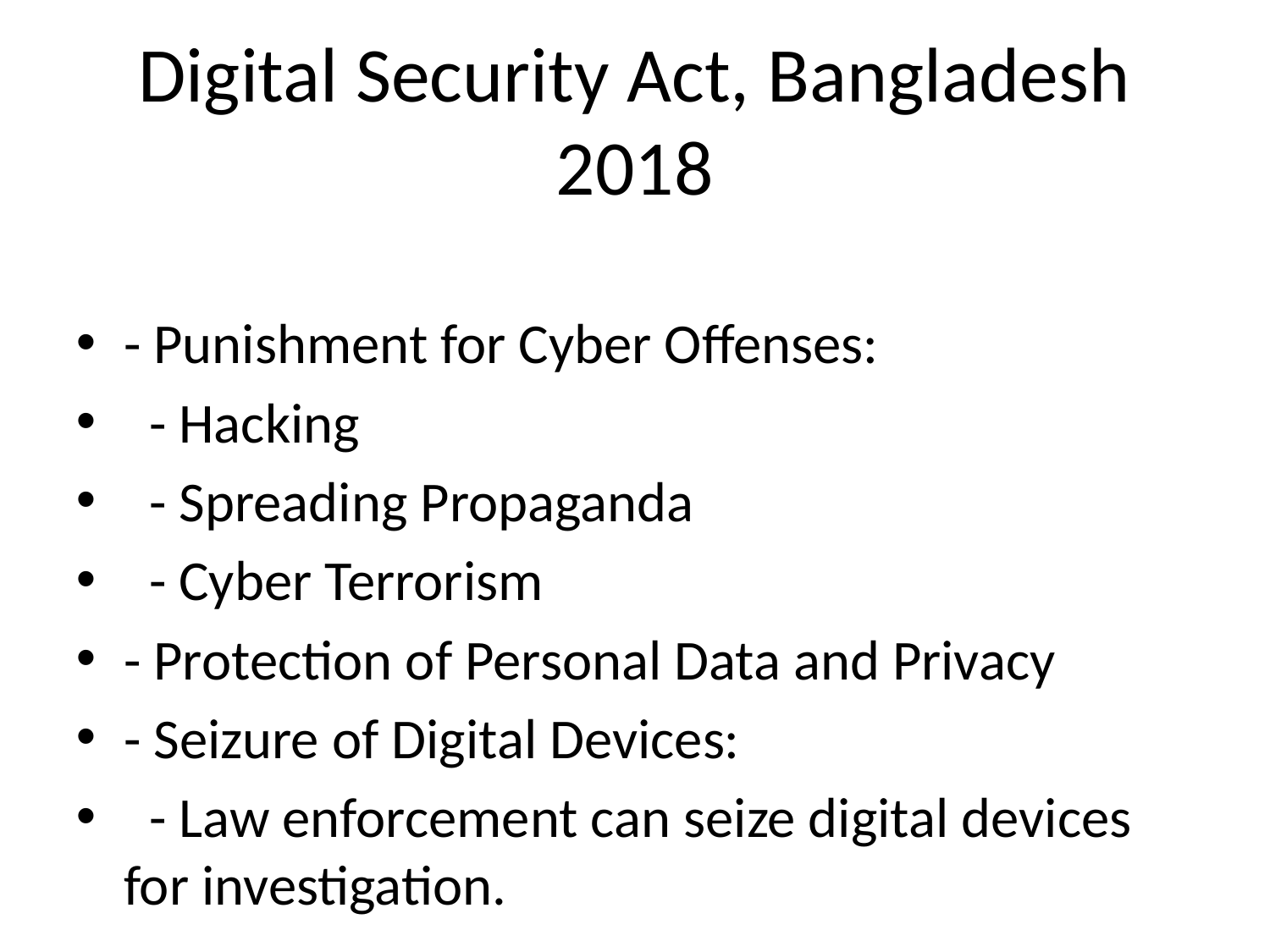

# Digital Security Act, Bangladesh 2018

- Punishment for Cyber Offenses:
  - Hacking
  - Spreading Propaganda
  - Cyber Terrorism
- Protection of Personal Data and Privacy
- Seizure of Digital Devices:
  - Law enforcement can seize digital devices for investigation.